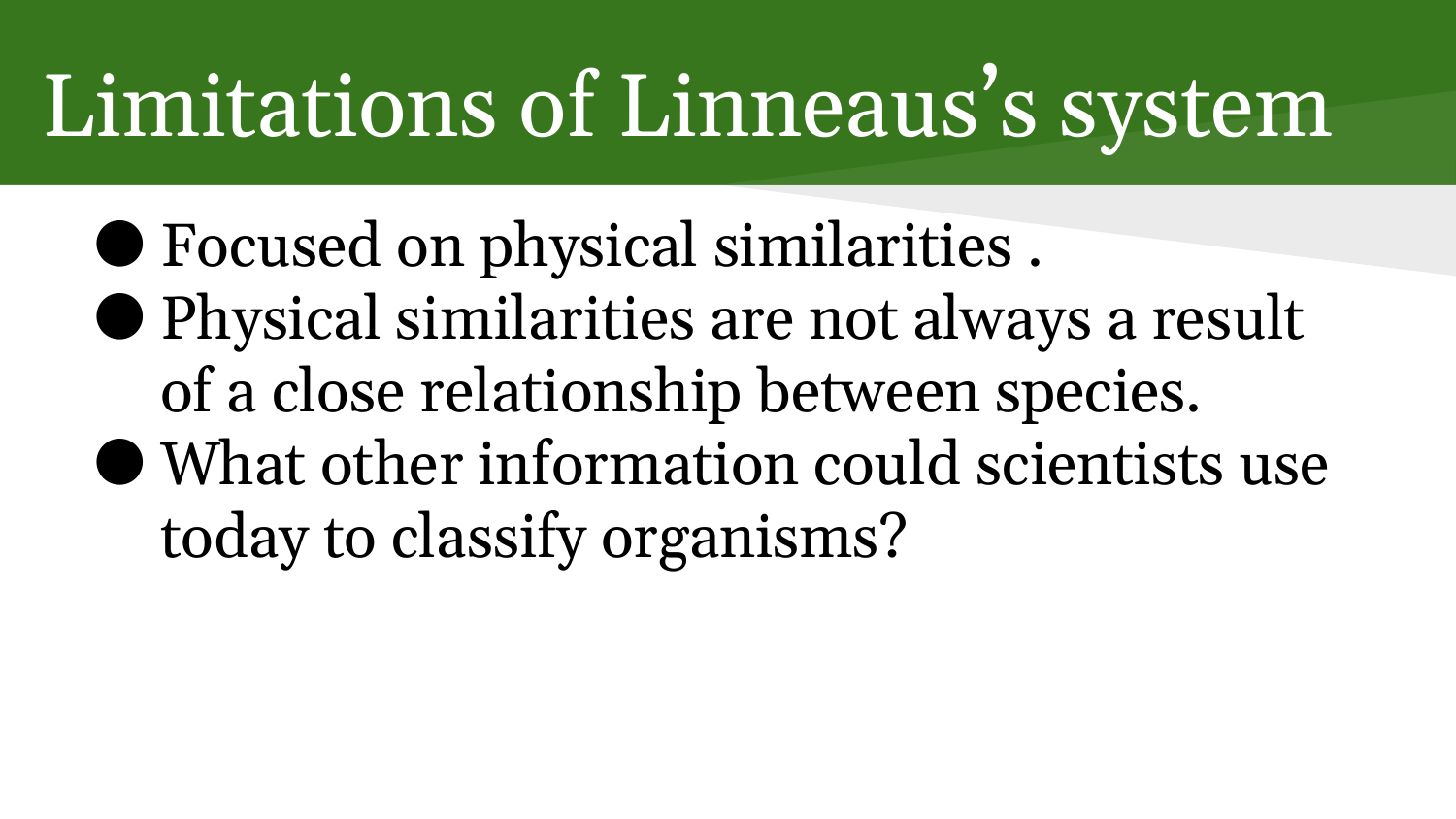

# Limitations of Linneaus’s system
Focused on physical similarities .
Physical similarities are not always a result of a close relationship between species.
What other information could scientists use today to classify organisms?